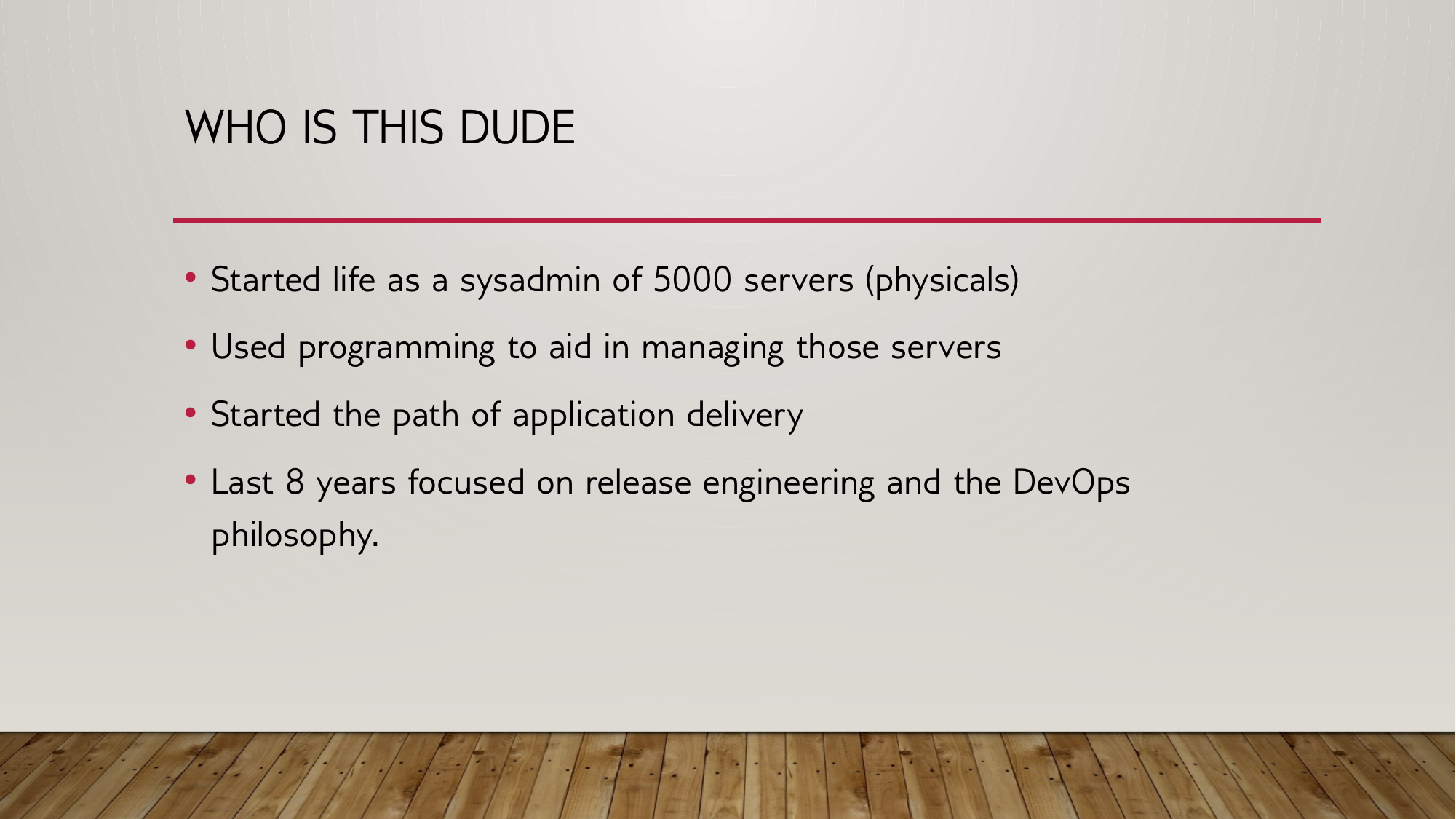

# Who is this dude
Started life as a sysadmin of 5000 servers (physicals)
Used programming to aid in managing those servers
Started the path of application delivery
Last 8 years focused on release engineering and the DevOps philosophy.